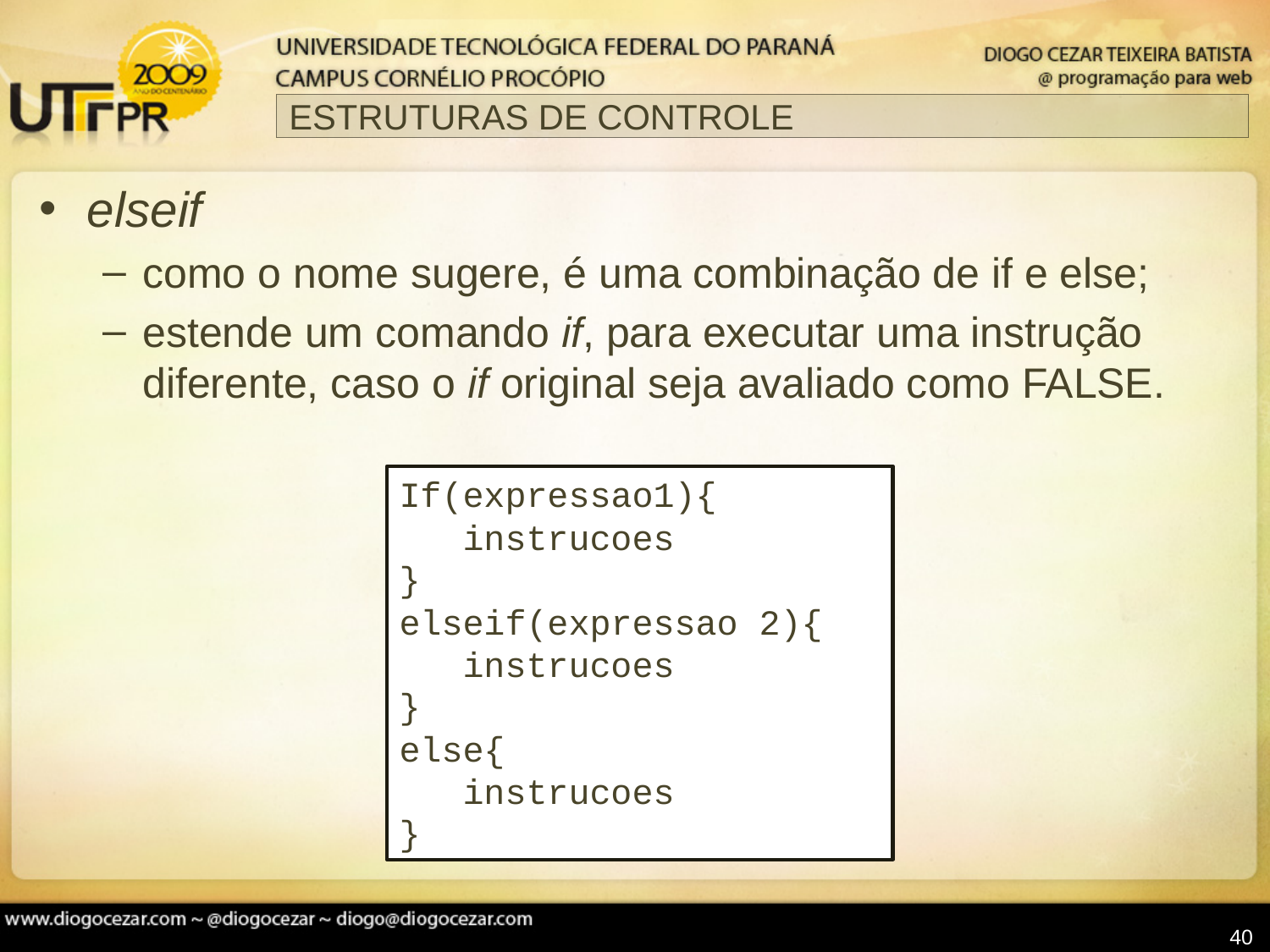

# ESTRUTURAS DE CONTROLE
elseif
como o nome sugere, é uma combinação de if e else;
estende um comando if, para executar uma instrução diferente, caso o if original seja avaliado como FALSE.
If(expressao1){
   instrucoes
}
elseif(expressao 2){
   instrucoes
}
else{
   instrucoes
}
40